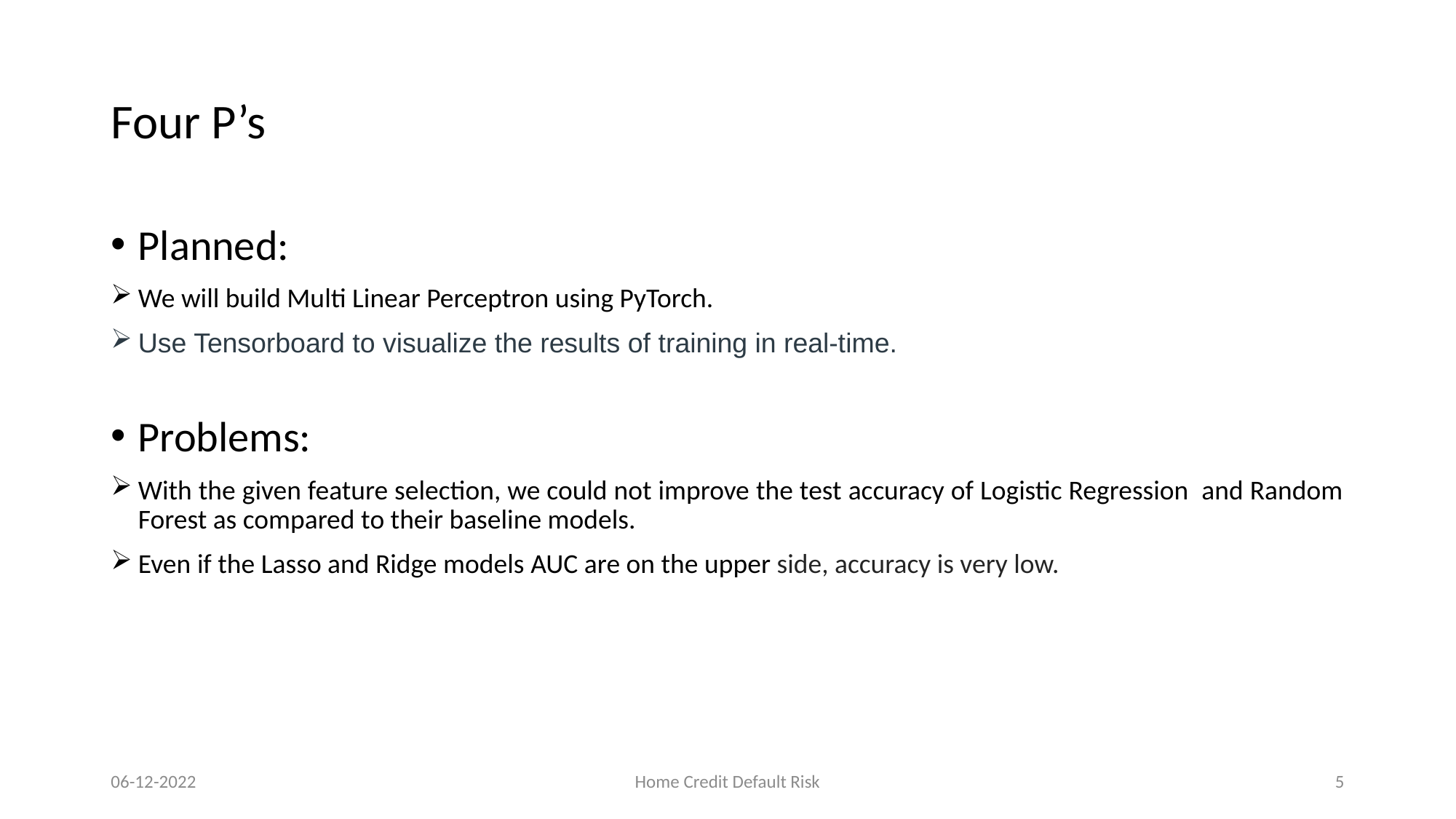

# Four P’s
Planned:
We will build Multi Linear Perceptron using PyTorch.
Use Tensorboard to visualize the results of training in real-time.

Problems:
With the given feature selection, we could not improve the test accuracy of Logistic Regression  and Random Forest as compared to their baseline models.
Even if the Lasso and Ridge models AUC are on the upper side, accuracy is very low.

06-12-2022
Home Credit Default Risk
5